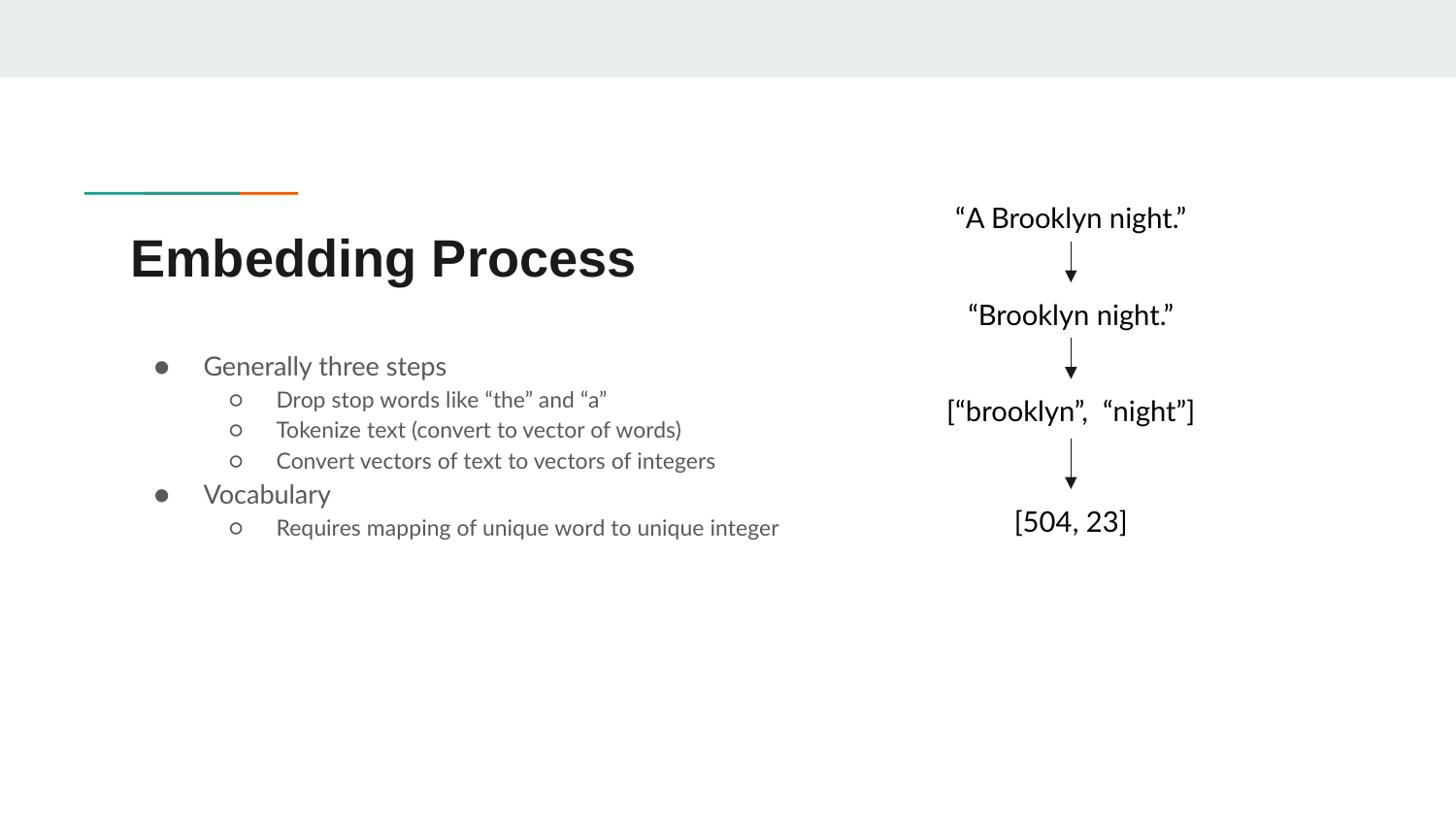

“A Brooklyn night.”
# Embedding Process
“Brooklyn night.”
Generally three steps
Drop stop words like “the” and “a”
Tokenize text (convert to vector of words)
Convert vectors of text to vectors of integers
Vocabulary
Requires mapping of unique word to unique integer
[“brooklyn”,  “night”]
[504, 23]